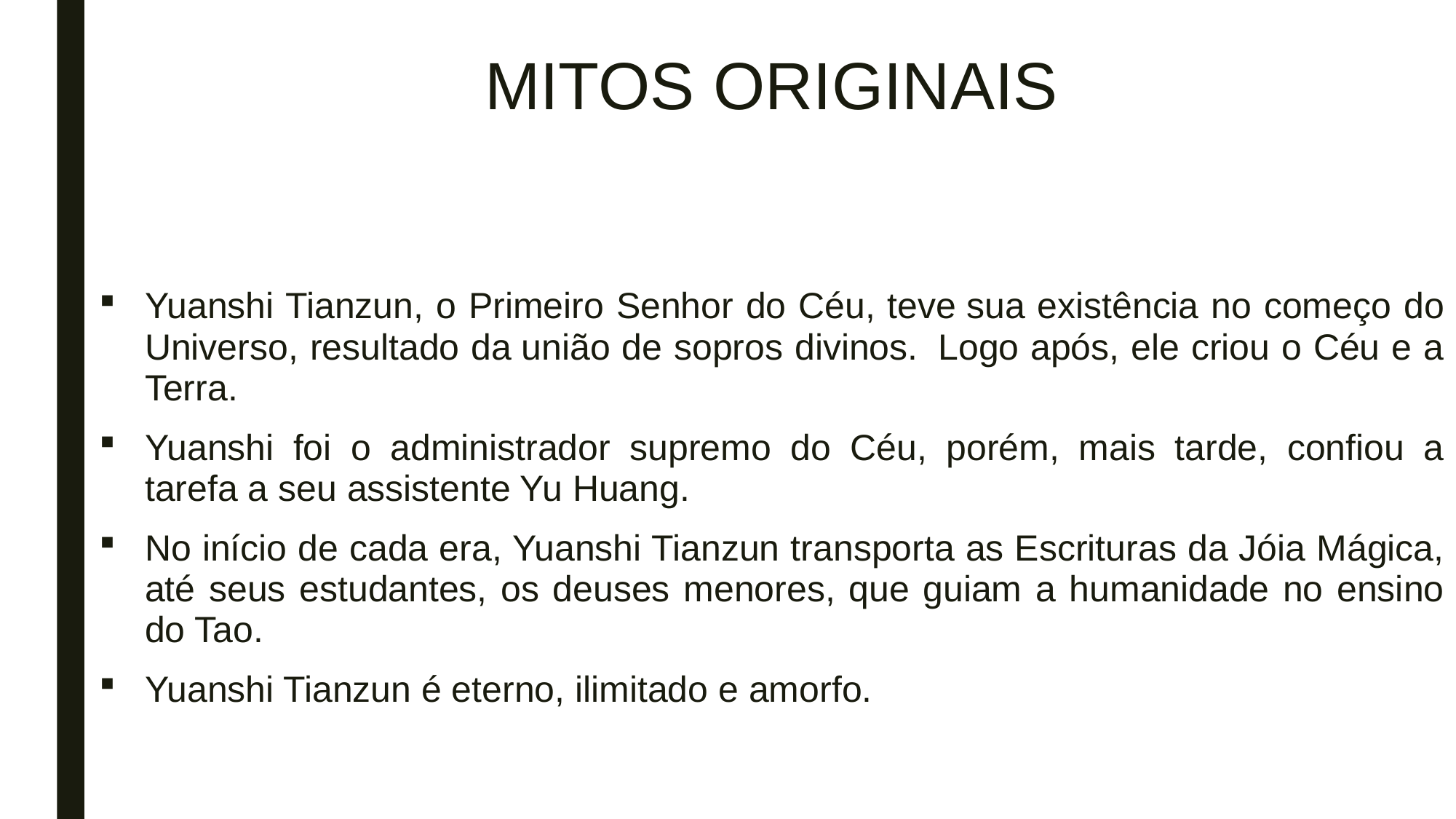

# MITOS ORIGINAIS
Yuanshi Tianzun, o Primeiro Senhor do Céu, teve sua existência no começo do Universo, resultado da união de sopros divinos.  Logo após, ele criou o Céu e a Terra.
Yuanshi foi o administrador supremo do Céu, porém, mais tarde, confiou a tarefa a seu assistente Yu Huang.
No início de cada era, Yuanshi Tianzun transporta as Escrituras da Jóia Mágica, até seus estudantes, os deuses menores, que guiam a humanidade no ensino do Tao.
Yuanshi Tianzun é eterno, ilimitado e amorfo.